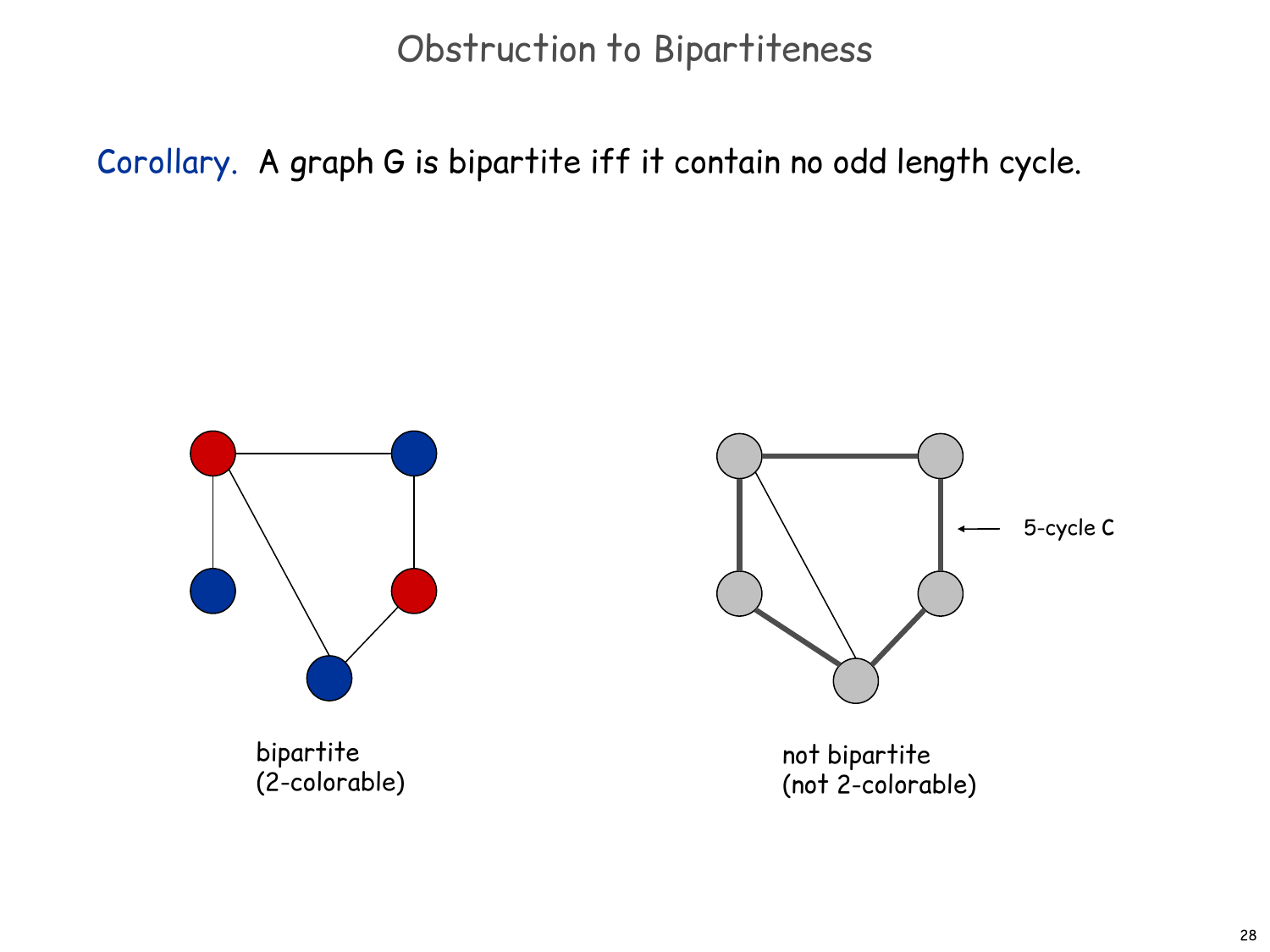

# Obstruction to Bipartiteness
Corollary.  A graph G is bipartite iff it contain no odd length cycle.

5-cycle C

bipartite
(2-colorable)
not bipartite
(not 2-colorable)
28